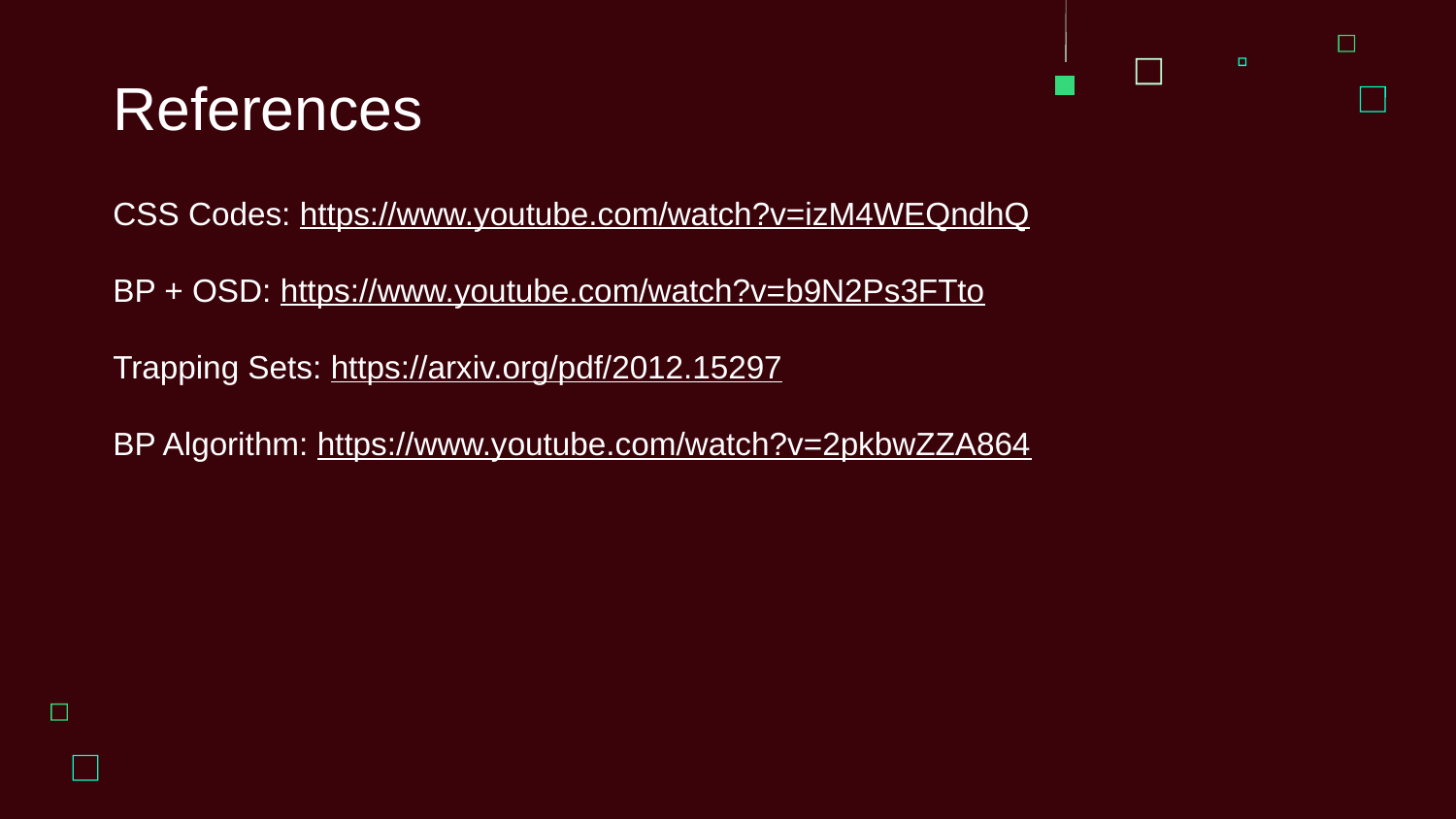

# References
CSS Codes: https://www.youtube.com/watch?v=izM4WEQndhQ
BP + OSD: https://www.youtube.com/watch?v=b9N2Ps3FTto
Trapping Sets: https://arxiv.org/pdf/2012.15297
BP Algorithm: https://www.youtube.com/watch?v=2pkbwZZA864